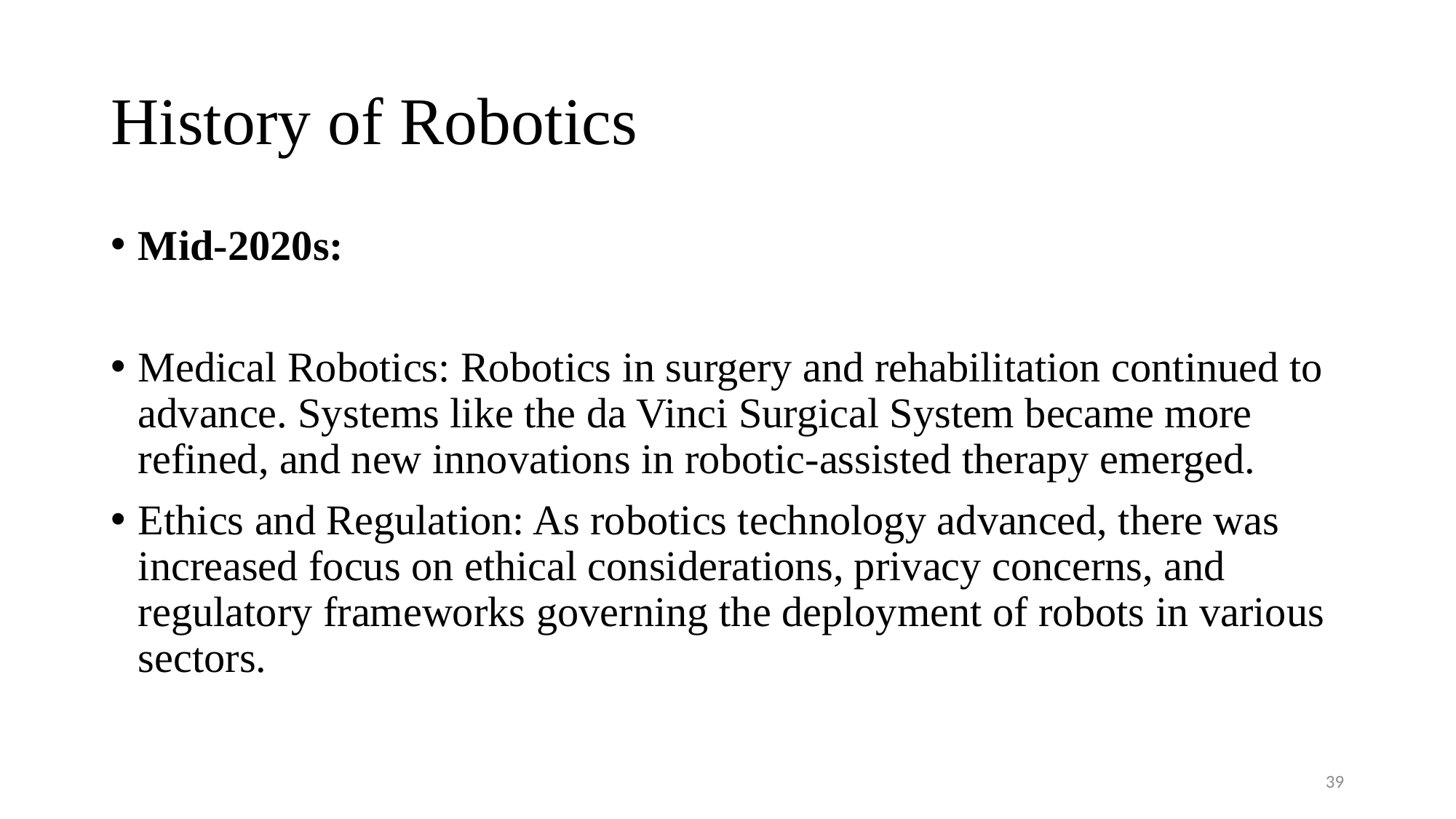

# History of Robotics
Mid-2020s:

Medical Robotics: Robotics in surgery and rehabilitation continued to advance. Systems like the da Vinci Surgical System became more refined, and new innovations in robotic-assisted therapy emerged.
Ethics and Regulation: As robotics technology advanced, there was increased focus on ethical considerations, privacy concerns, and regulatory frameworks governing the deployment of robots in various sectors.
39